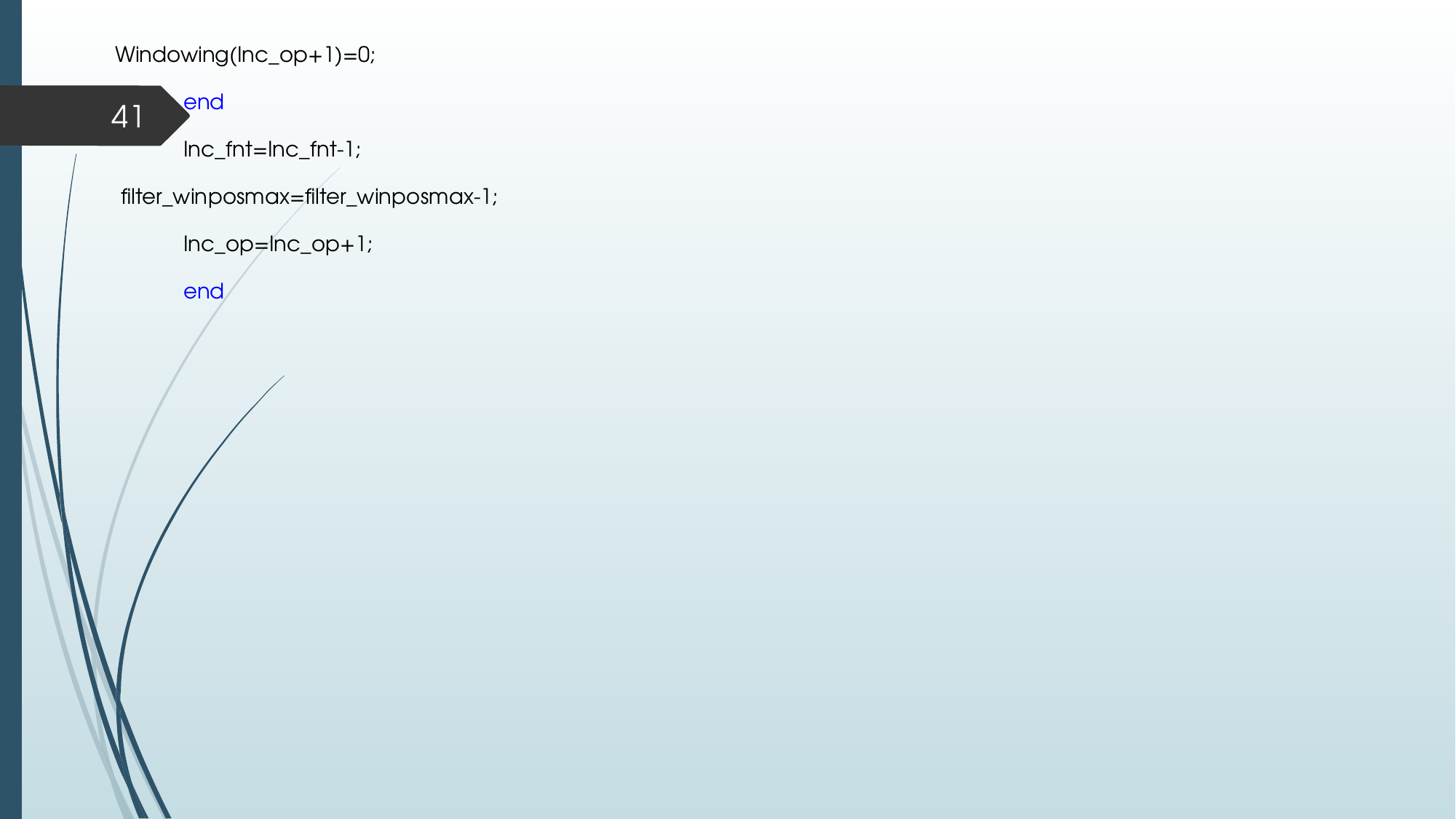

Windowing(Inc_op+1)=0;
    	end
    	Inc_fnt=Inc_fnt-1;
        filter_winposmax=filter_winposmax-1;
    	Inc_op=Inc_op+1;
	end
41